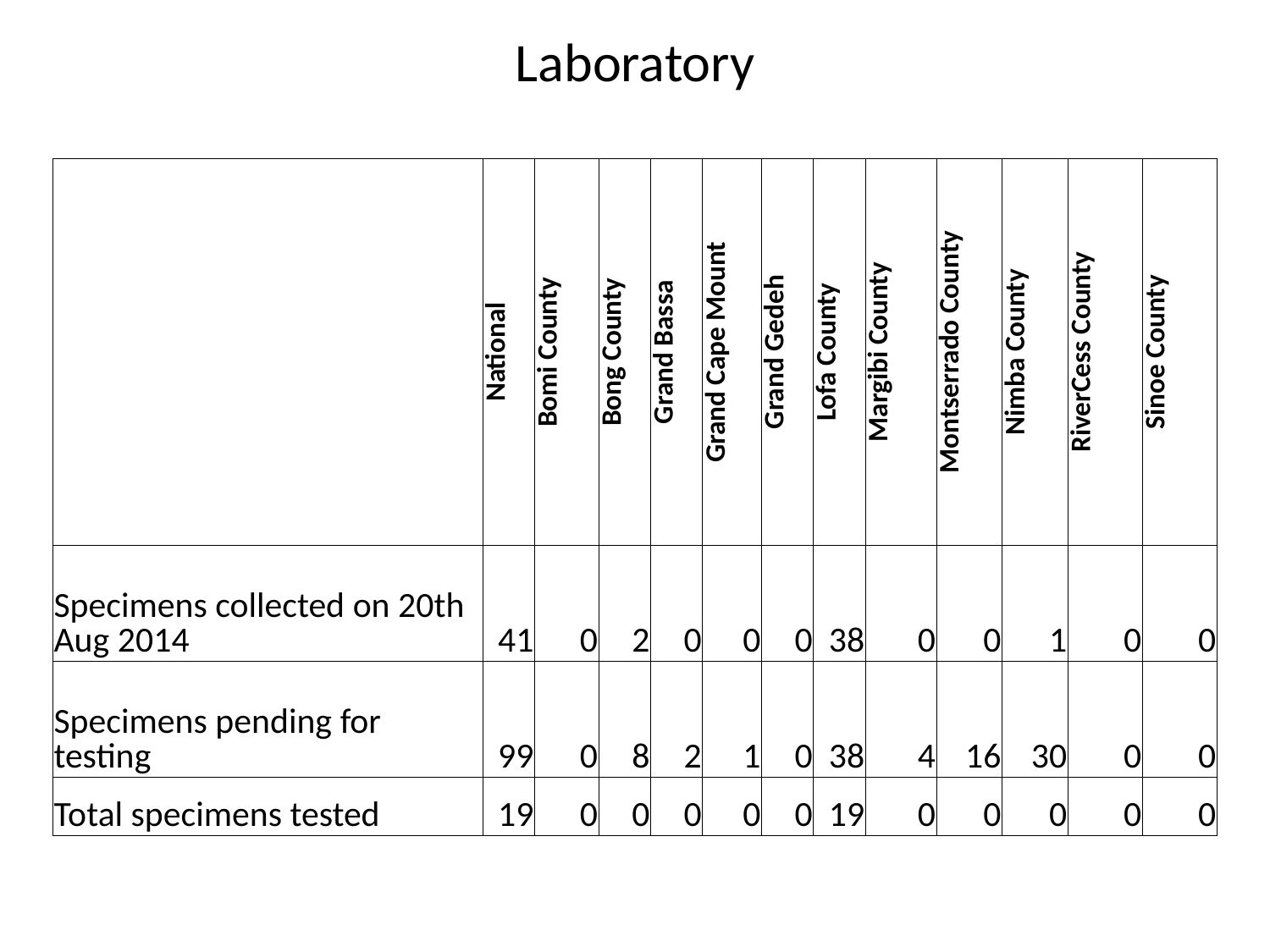

# Laboratory
|  | National | Bomi County | Bong County | Grand Bassa | Grand Cape Mount | Grand Gedeh | Lofa County | Margibi County | Montserrado County | Nimba County | RiverCess County | Sinoe County |
| --- | --- | --- | --- | --- | --- | --- | --- | --- | --- | --- | --- | --- |
| Specimens collected on 20th Aug 2014 | 41 | 0 | 2 | 0 | 0 | 0 | 38 | 0 | 0 | 1 | 0 | 0 |
| Specimens pending for testing | 99 | 0 | 8 | 2 | 1 | 0 | 38 | 4 | 16 | 30 | 0 | 0 |
| Total specimens tested | 19 | 0 | 0 | 0 | 0 | 0 | 19 | 0 | 0 | 0 | 0 | 0 |